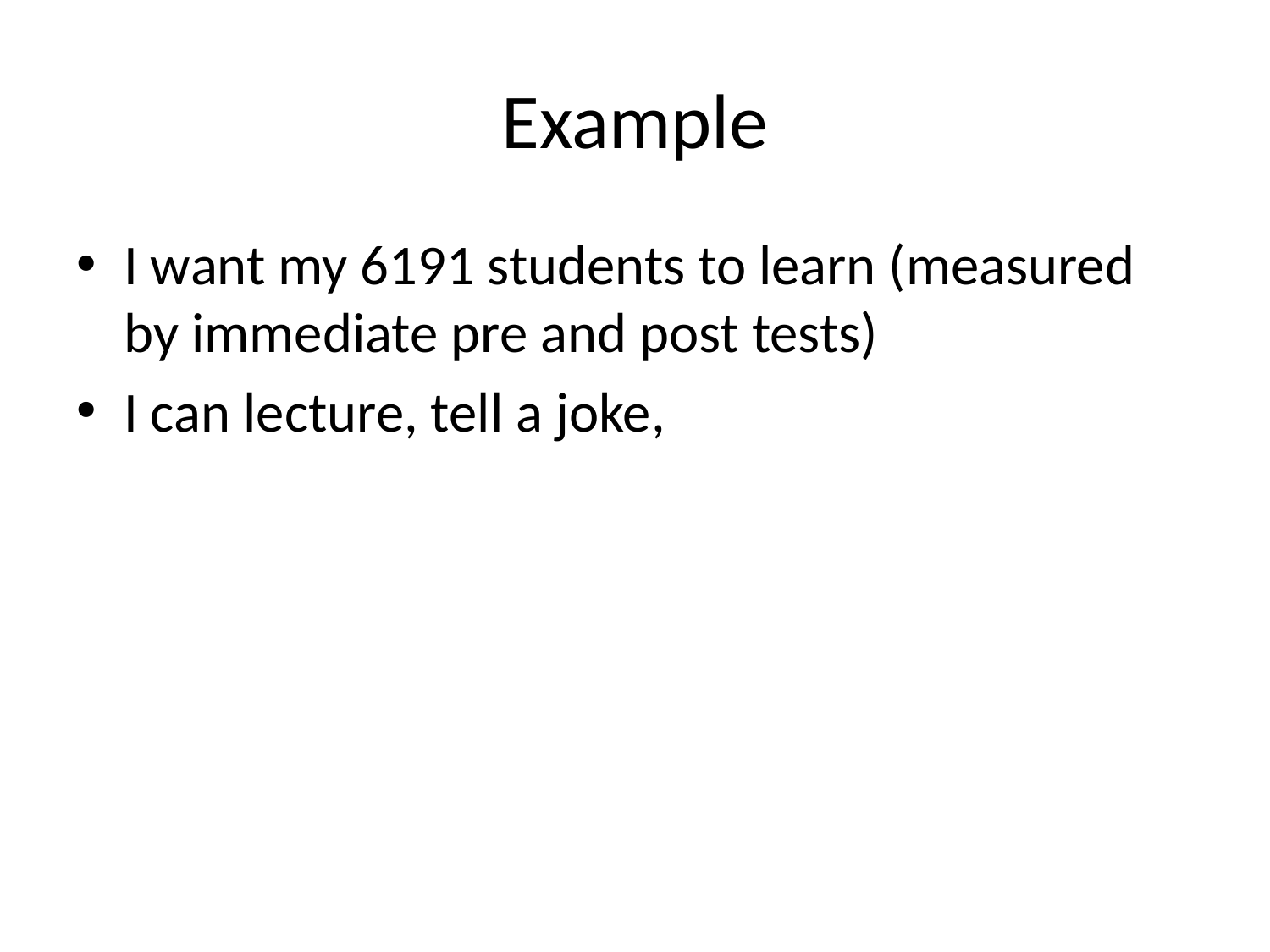

# Example
I want my 6191 students to learn (measured by immediate pre and post tests)
I can lecture, tell a joke,